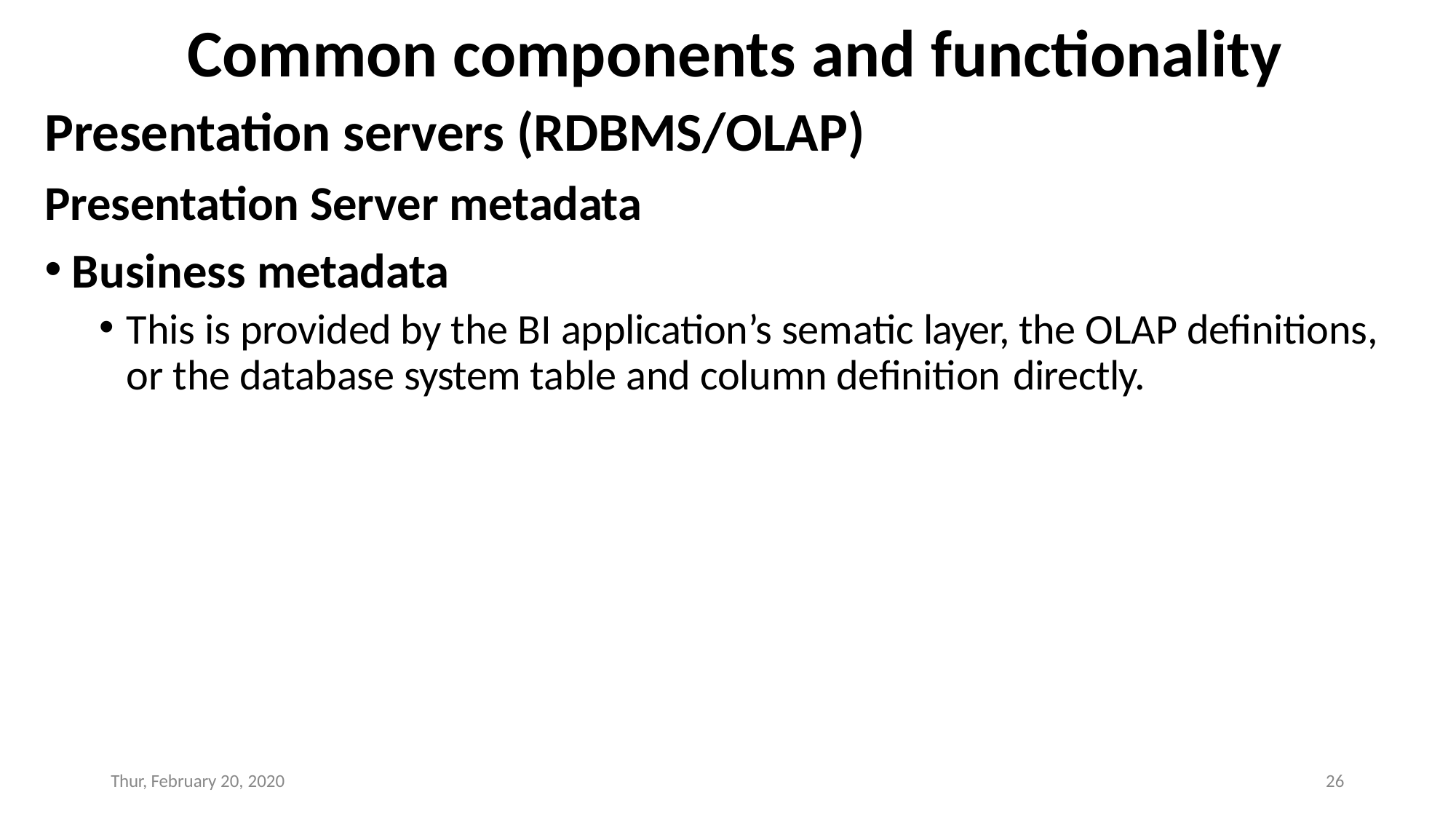

# Common components and functionality
Presentation servers (RDBMS/OLAP)
Presentation Server metadata
Business metadata
This is provided by the BI application’s sematic layer, the OLAP definitions,  or the database system table and column definition directly.
Thur, February 20, 2020
26